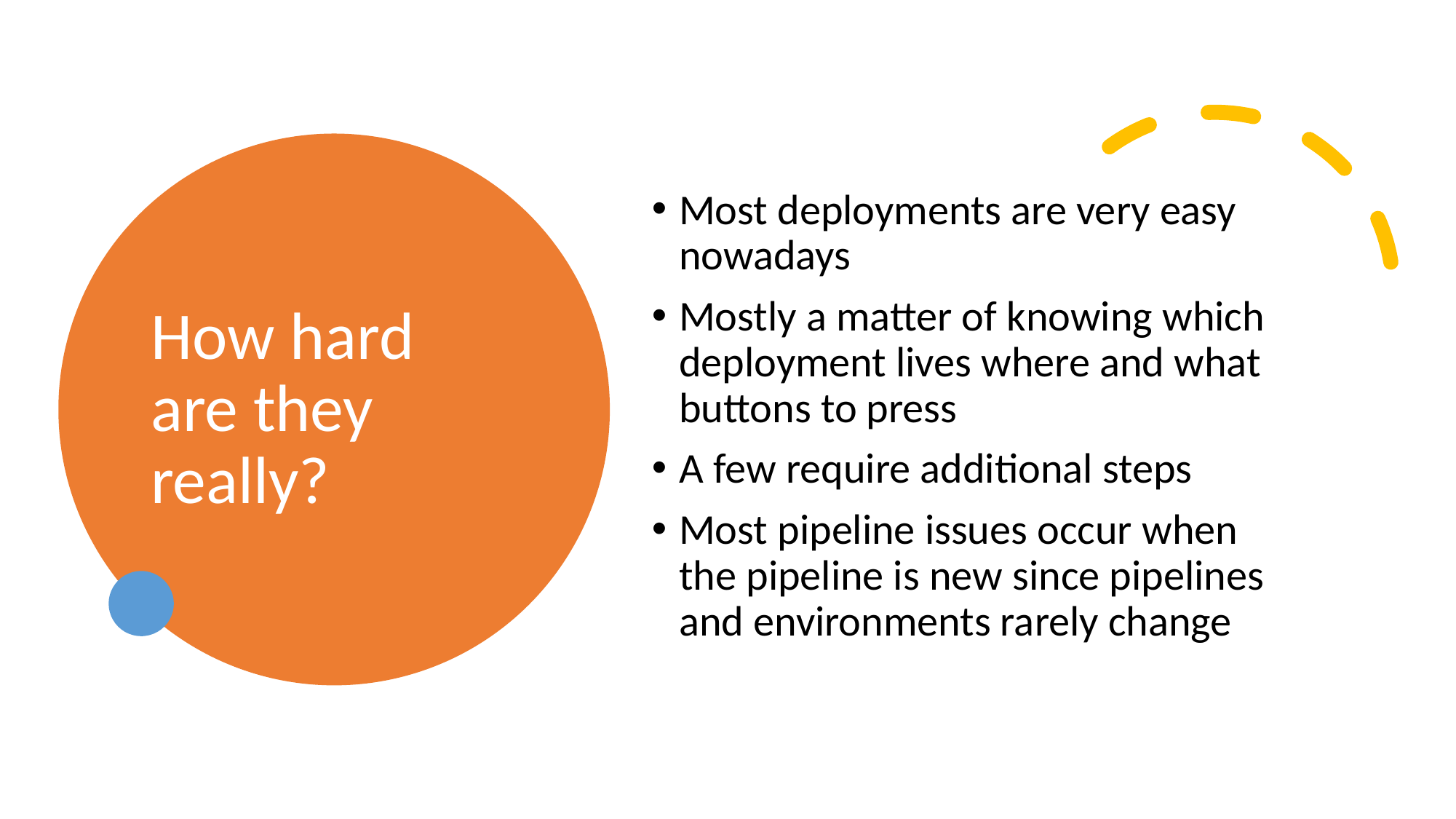

# How hard are they really?
Most deployments are very easy nowadays
Mostly a matter of knowing which deployment lives where and what buttons to press
A few require additional steps
Most pipeline issues occur when the pipeline is new since pipelines and environments rarely change